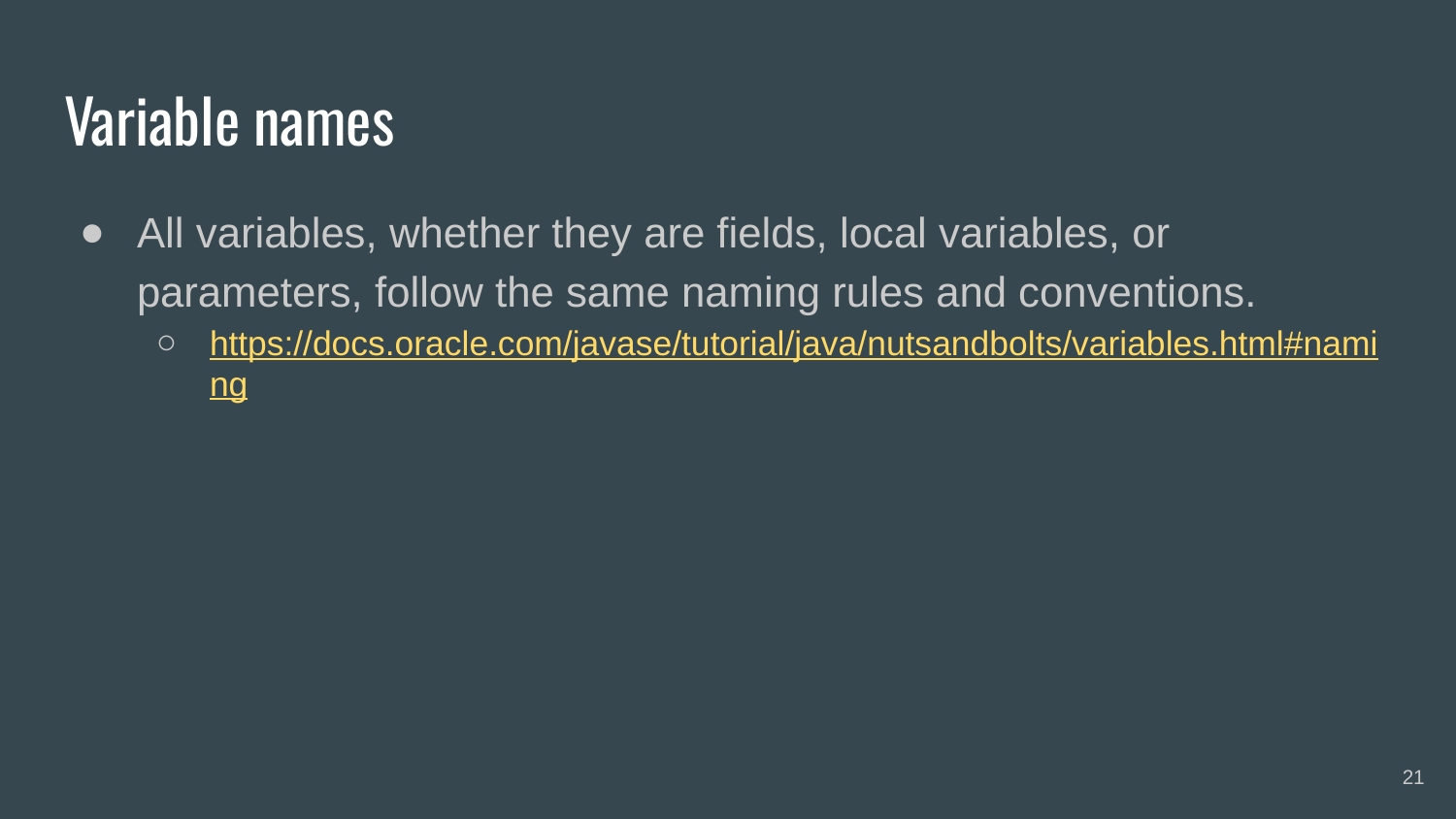

# Variable names
All variables, whether they are fields, local variables, or parameters, follow the same naming rules and conventions.
https://docs.oracle.com/javase/tutorial/java/nutsandbolts/variables.html#naming
21